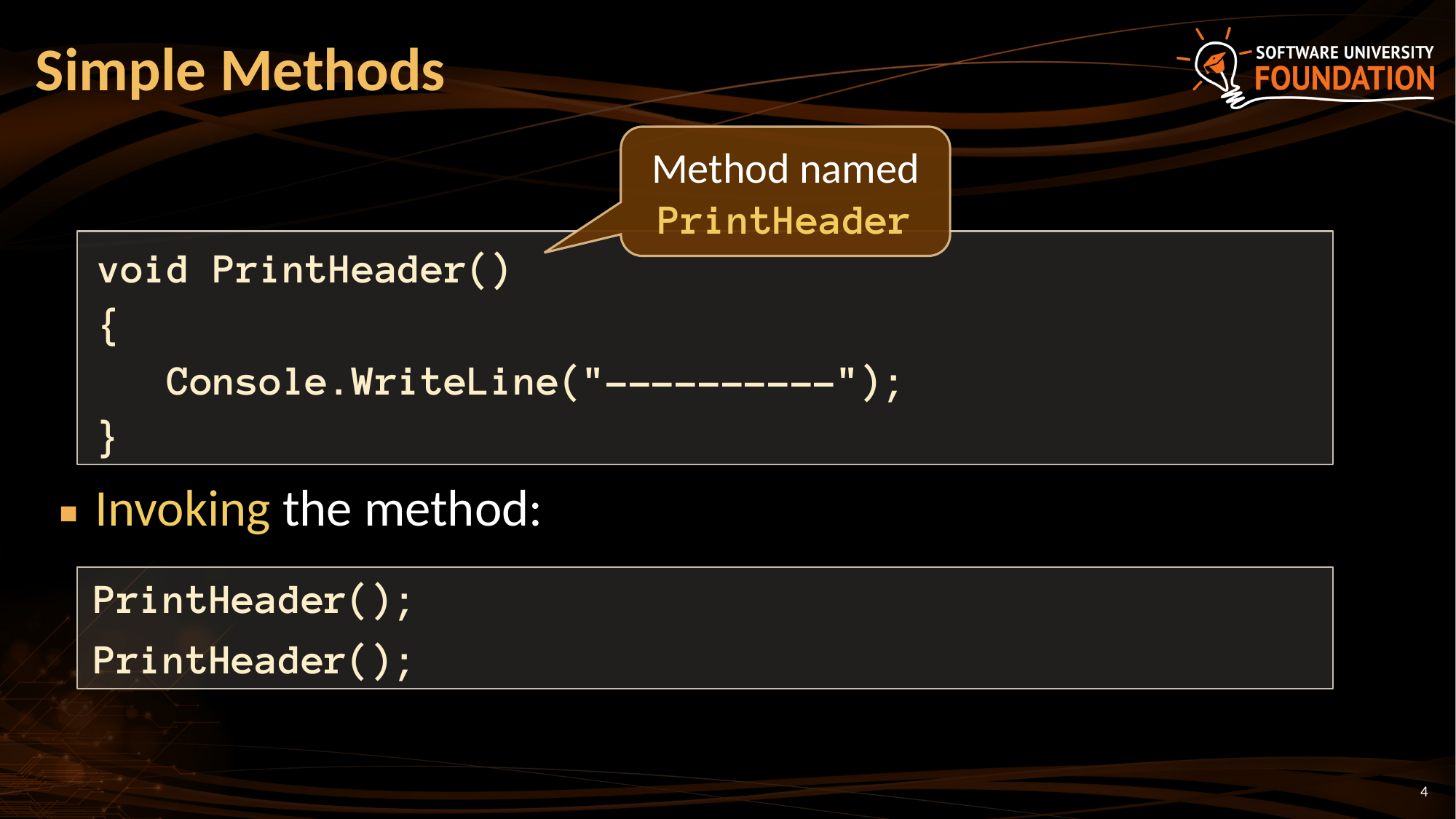

# Simple Methods
Method named PrintHeader

Invoking the method:
void PrintHeader()
{
   Console.WriteLine("----------");
}

PrintHeader();
PrintHeader();

4